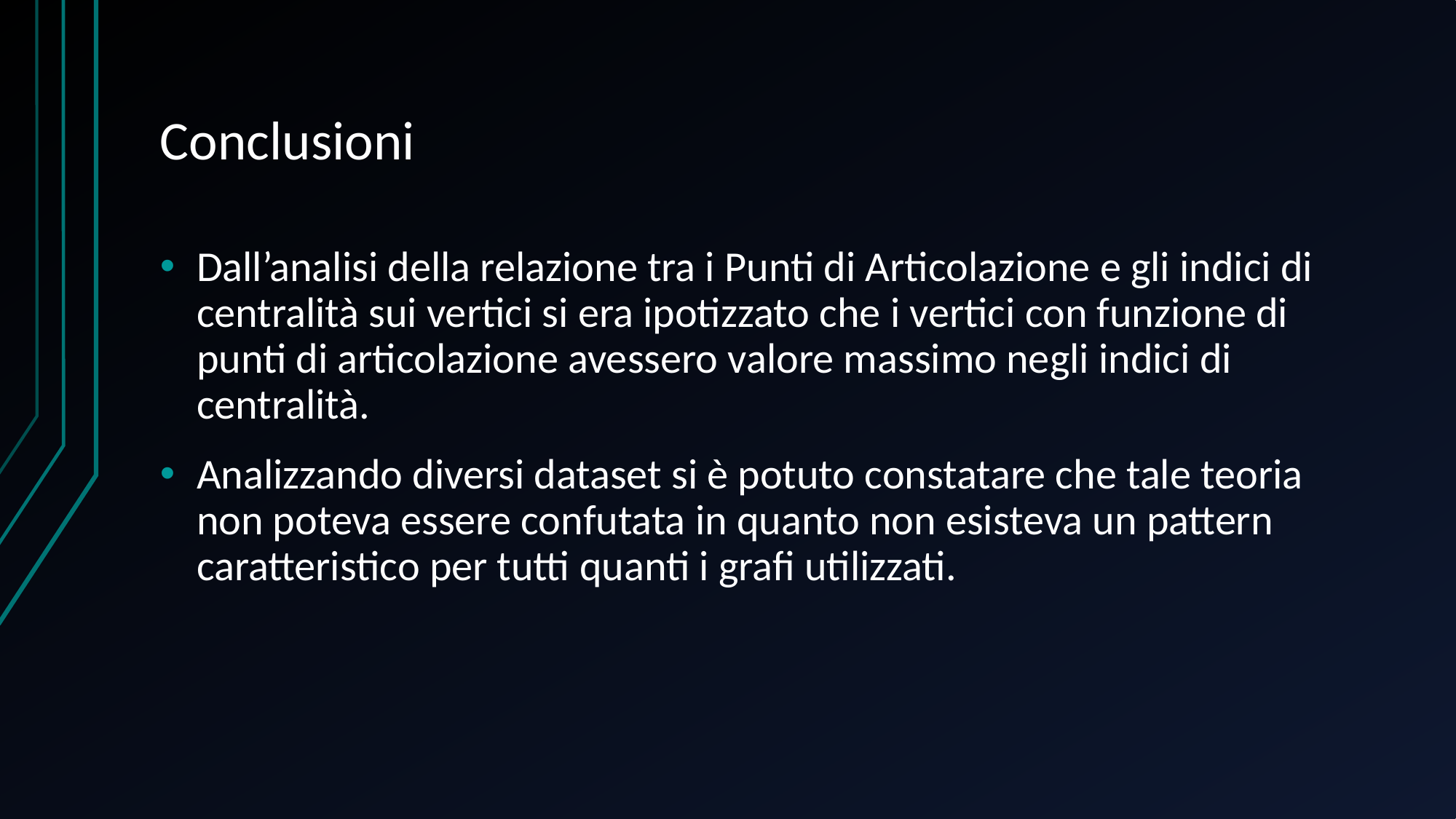

# Conclusioni
Dall’analisi della relazione tra i Punti di Articolazione e gli indici di centralità sui vertici si era ipotizzato che i vertici con funzione di punti di articolazione avessero valore massimo negli indici di centralità.
Analizzando diversi dataset si è potuto constatare che tale teoria non poteva essere confutata in quanto non esisteva un pattern caratteristico per tutti quanti i grafi utilizzati.